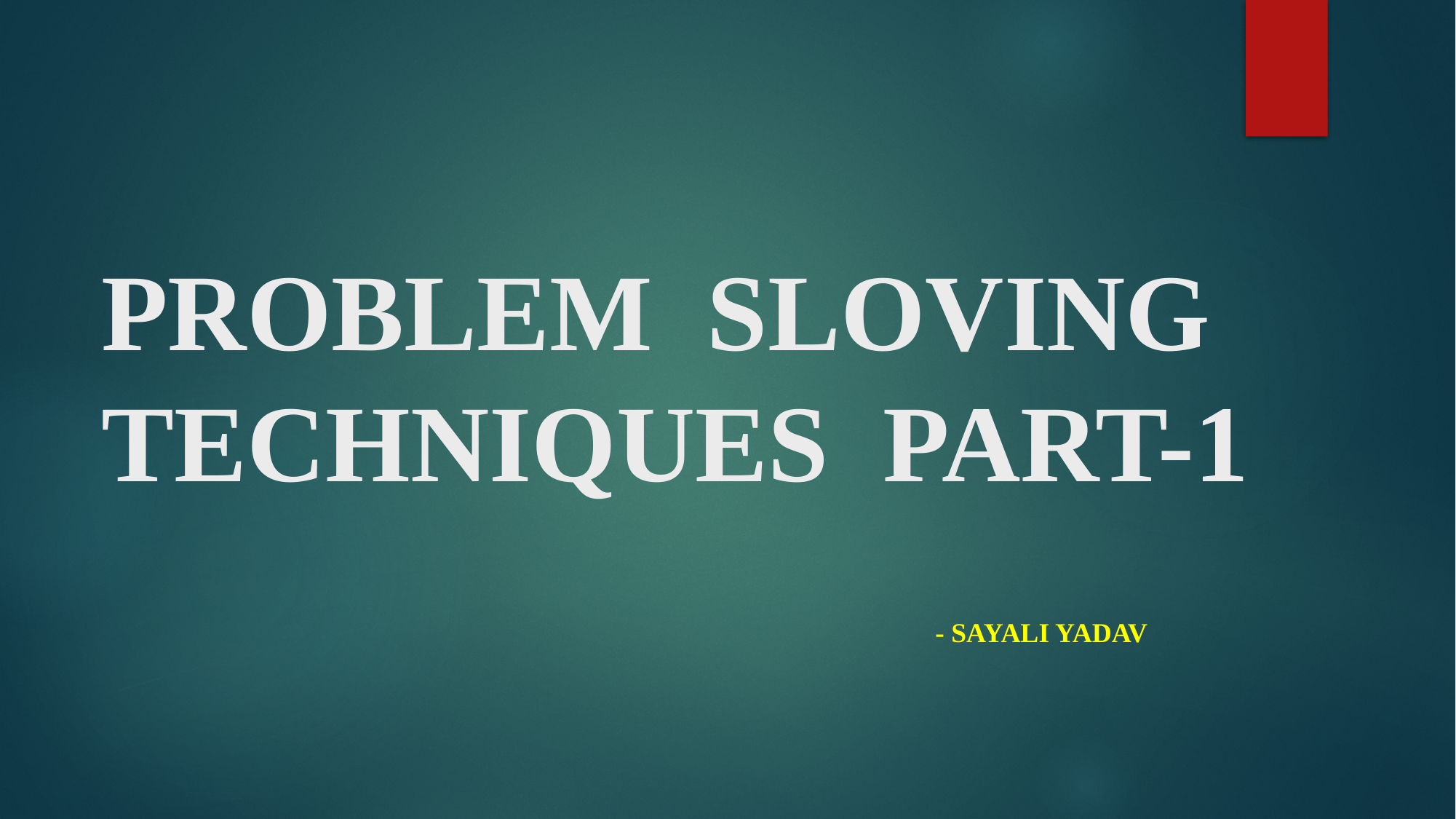

# PROBLEM  SLOVING TECHNIQUES  PART-1
- SAYALI YADAV